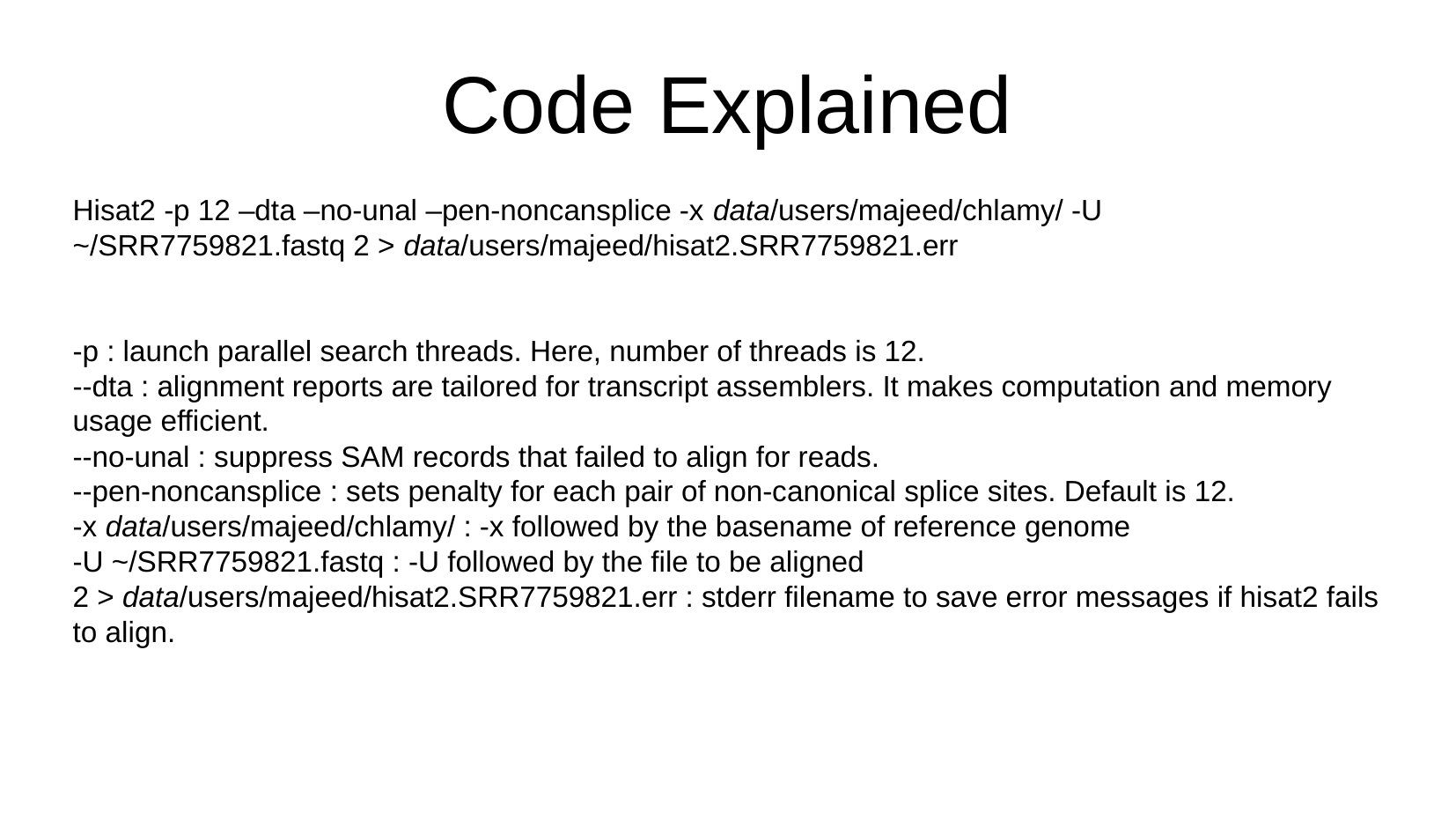

# Code Explained
Hisat2 -p 12 –dta –no-unal –pen-noncansplice -x data/users/majeed/chlamy/ -U ~/SRR7759821.fastq 2 > data/users/majeed/hisat2.SRR7759821.err

-p : launch parallel search threads. Here, number of threads is 12.
--dta : alignment reports are tailored for transcript assemblers. It makes computation and memory usage efficient.
--no-unal : suppress SAM records that failed to align for reads.
--pen-noncansplice : sets penalty for each pair of non-canonical splice sites. Default is 12.
-x data/users/majeed/chlamy/ : -x followed by the basename of reference genome
-U ~/SRR7759821.fastq : -U followed by the file to be aligned
2 > data/users/majeed/hisat2.SRR7759821.err : stderr filename to save error messages if hisat2 fails to align.